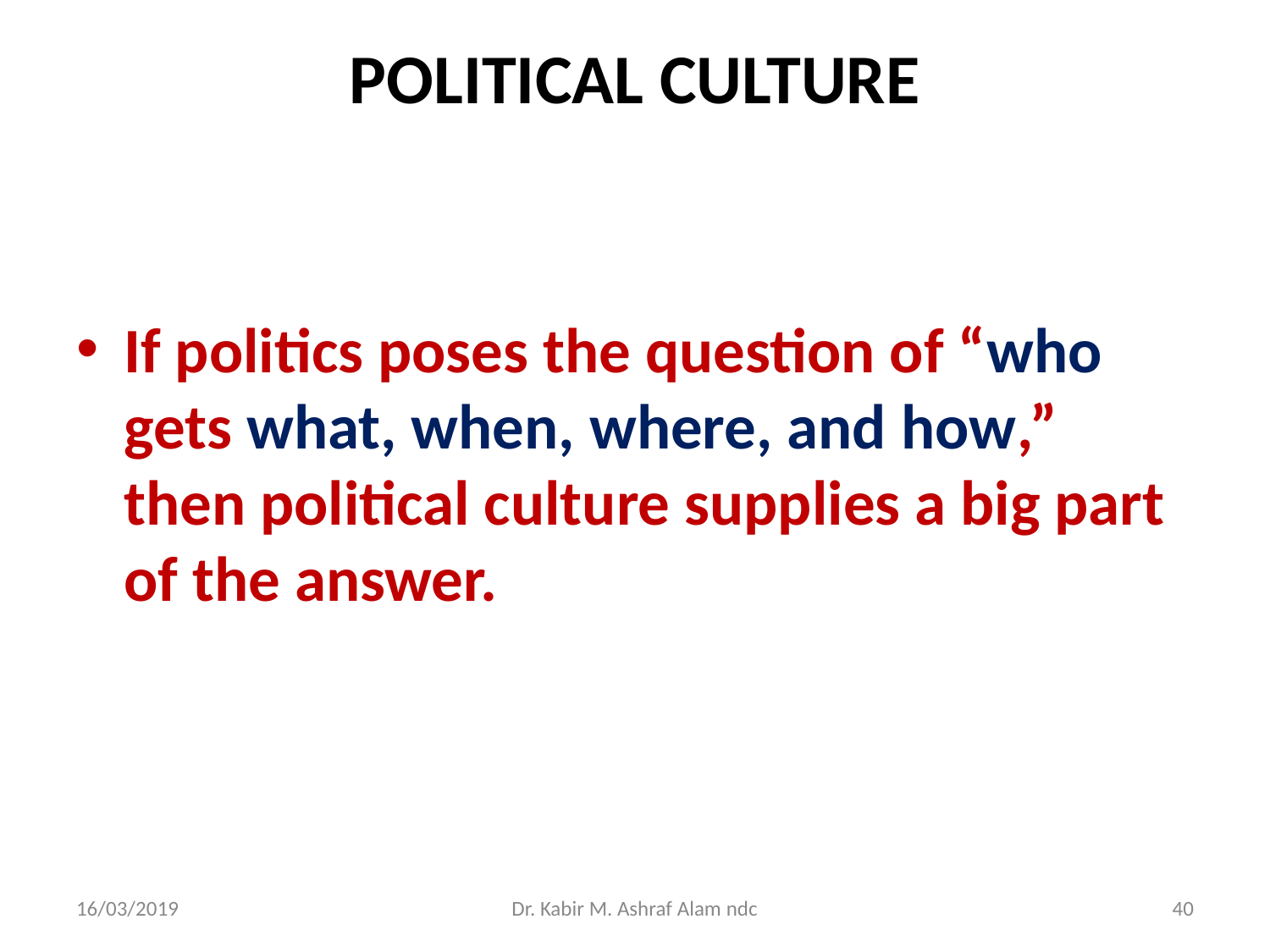

# POLITICAL CULTURE

If politics poses the question of “who gets what, when, where, and how,” then political culture supplies a big part of the answer.
16/03/2019
Dr. Kabir M. Ashraf Alam ndc
40